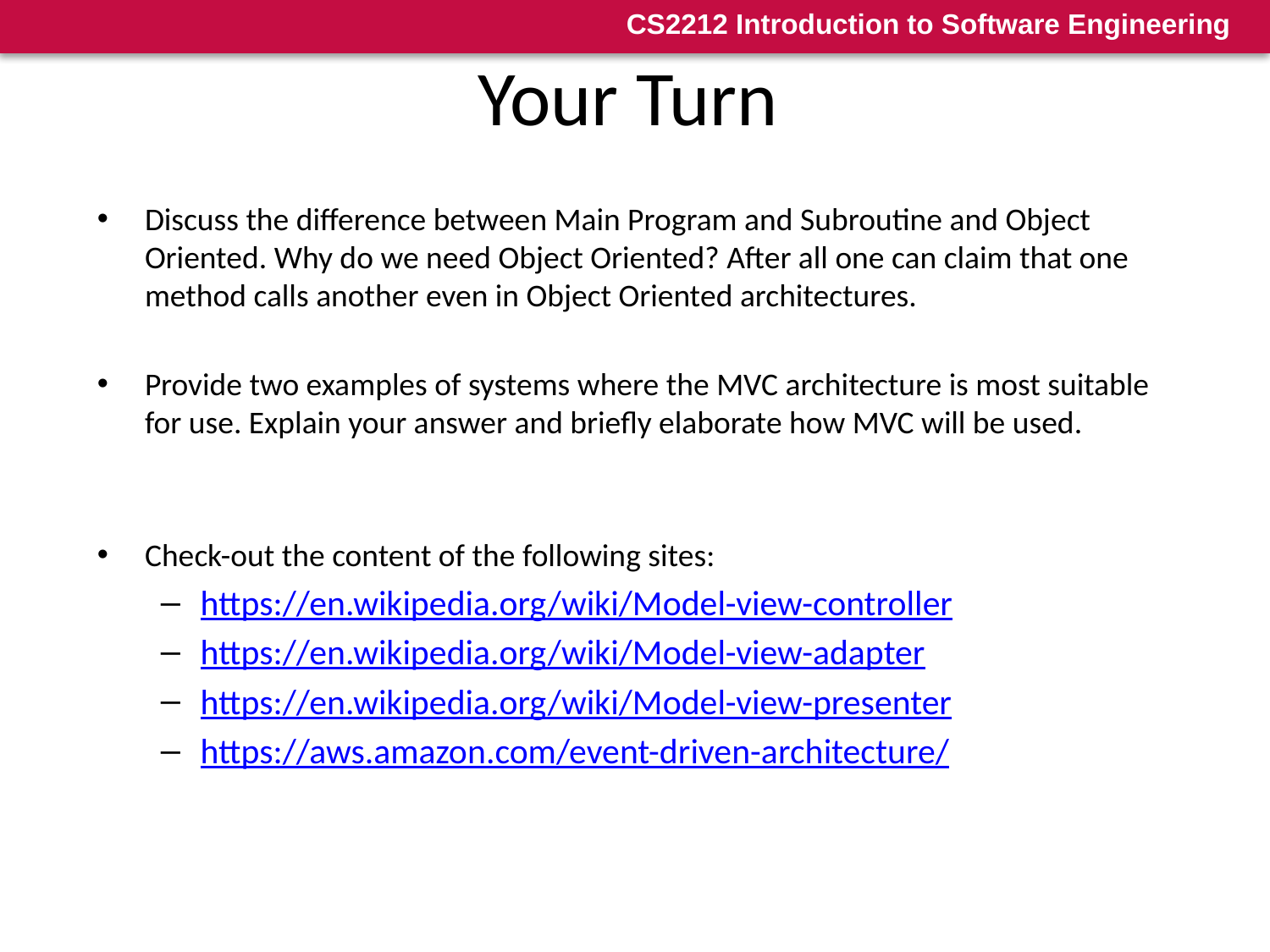

27
# Your Turn

Discuss the difference between Main Program and Subroutine and Object Oriented. Why do we need Object Oriented? After all one can claim that one method calls another even in Object Oriented architectures.

Provide two examples of systems where the MVC architecture is most suitable for use. Explain your answer and briefly elaborate how MVC will be used.

Check-out the content of the following sites:
https://en.wikipedia.org/wiki/Model-view-controller
https://en.wikipedia.org/wiki/Model-view-adapter
https://en.wikipedia.org/wiki/Model-view-presenter
https://aws.amazon.com/event-driven-architecture/